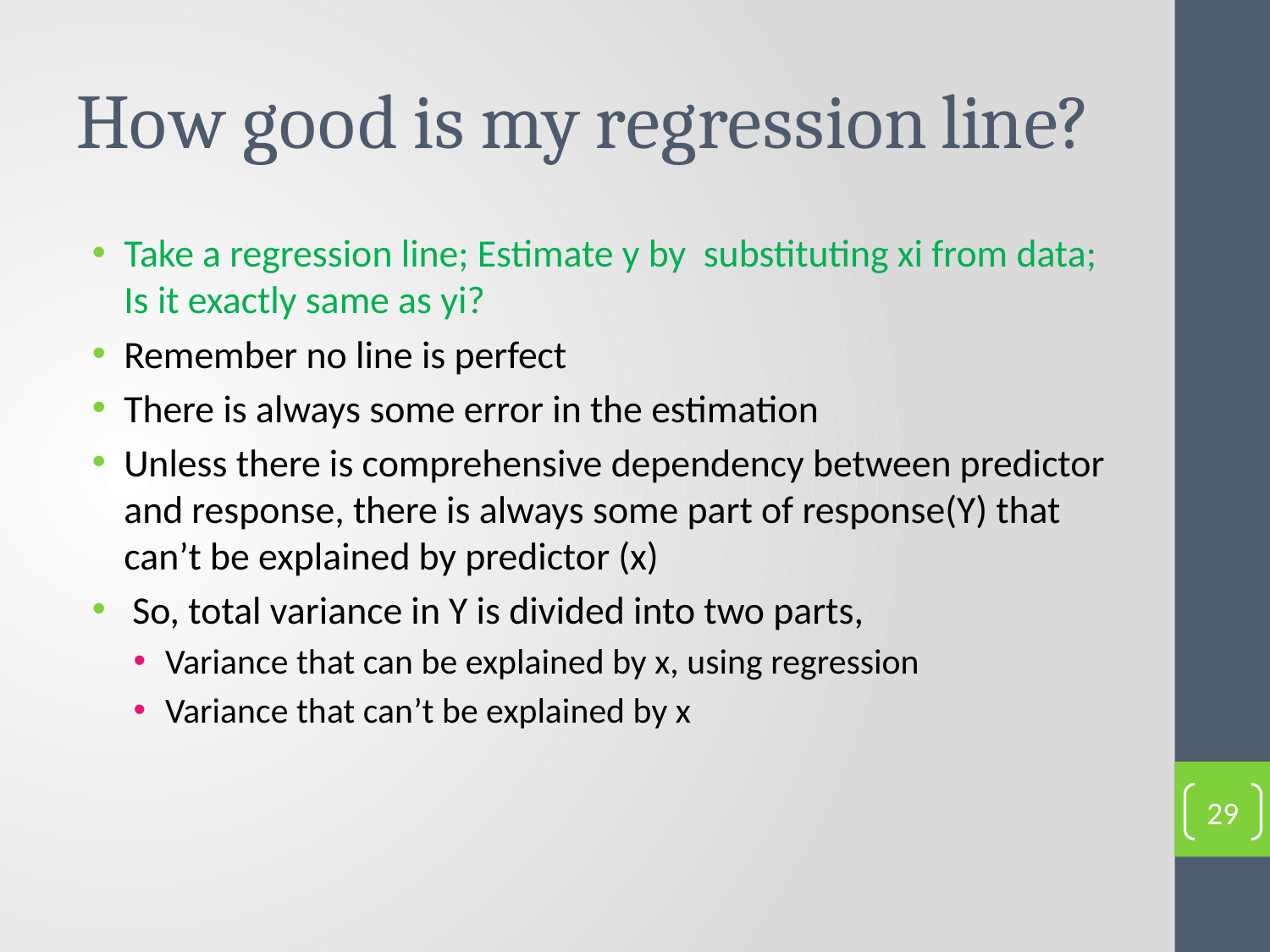

# How good is my regression line?
Take a regression line; Estimate y by  substituting xi from data;  Is it exactly same as yi?
Remember no line is perfect
There is always some error in the estimation
Unless there is comprehensive dependency between predictor and response, there is always some part of response(Y) that can’t be explained by predictor (x)
 So, total variance in Y is divided into two parts,
Variance that can be explained by x, using regression
Variance that can’t be explained by x
29